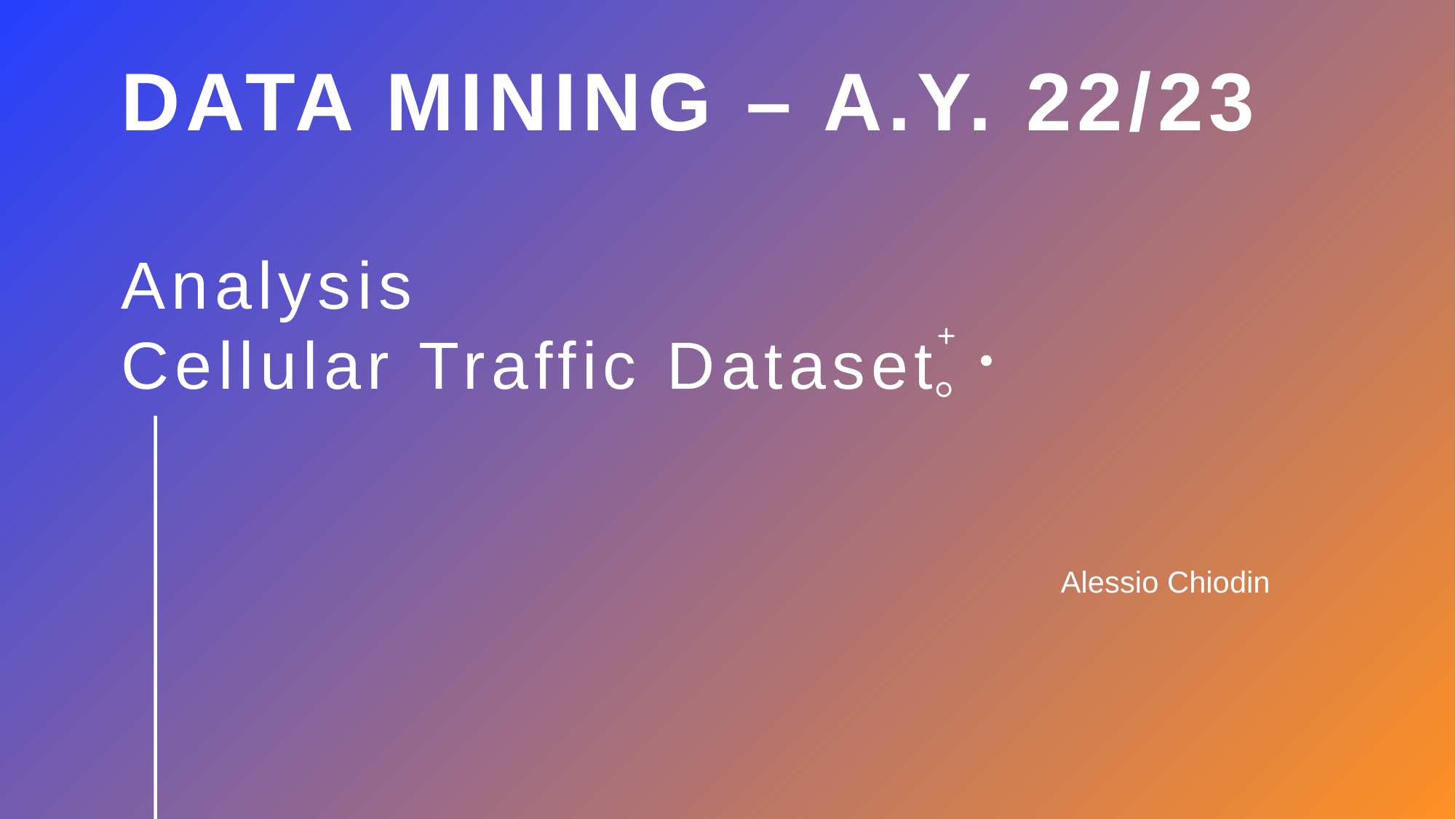

# Data mining – a.Y. 22/23
Analysis
Cellular Traffic Dataset
Alessio Chiodin